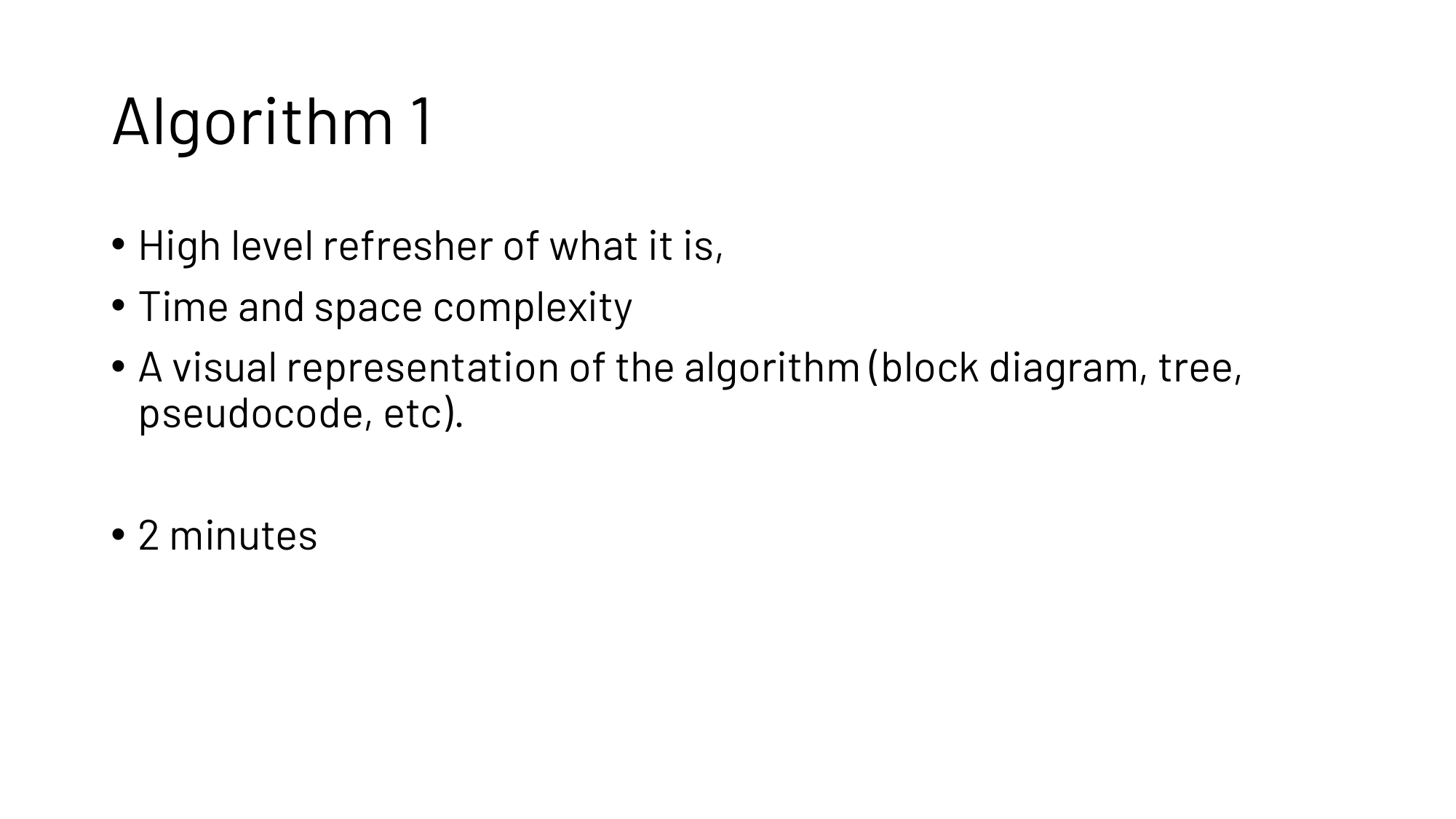

# Algorithm 1
High level refresher of what it is,
Time and space complexity
A visual representation of the algorithm (block diagram, tree, pseudocode, etc).

2 minutes